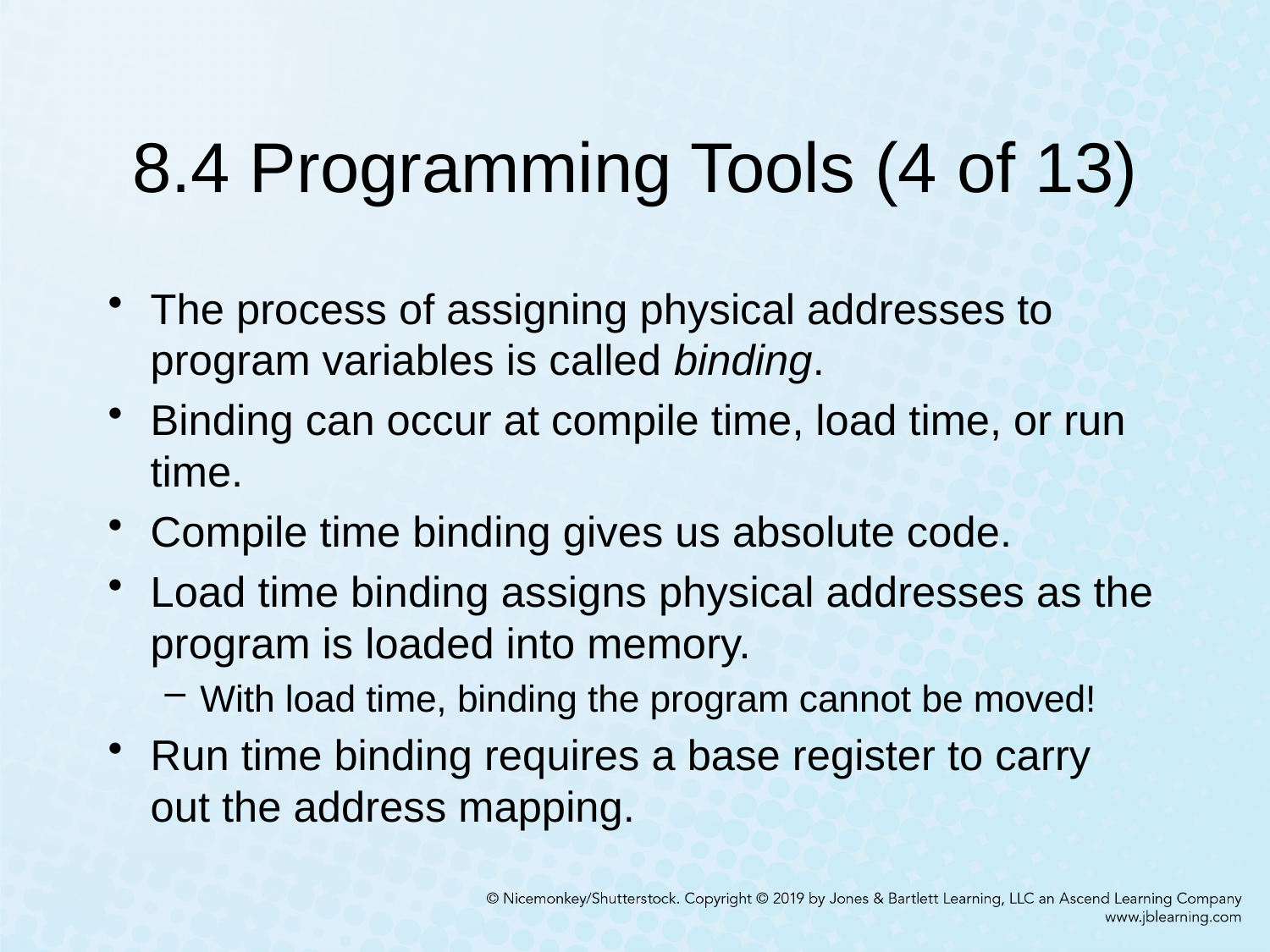

# 8.4 Programming Tools (4 of 13)
The process of assigning physical addresses to program variables is called binding.
Binding can occur at compile time, load time, or run time.
Compile time binding gives us absolute code.
Load time binding assigns physical addresses as the program is loaded into memory.
With load time, binding the program cannot be moved!
Run time binding requires a base register to carry out the address mapping.